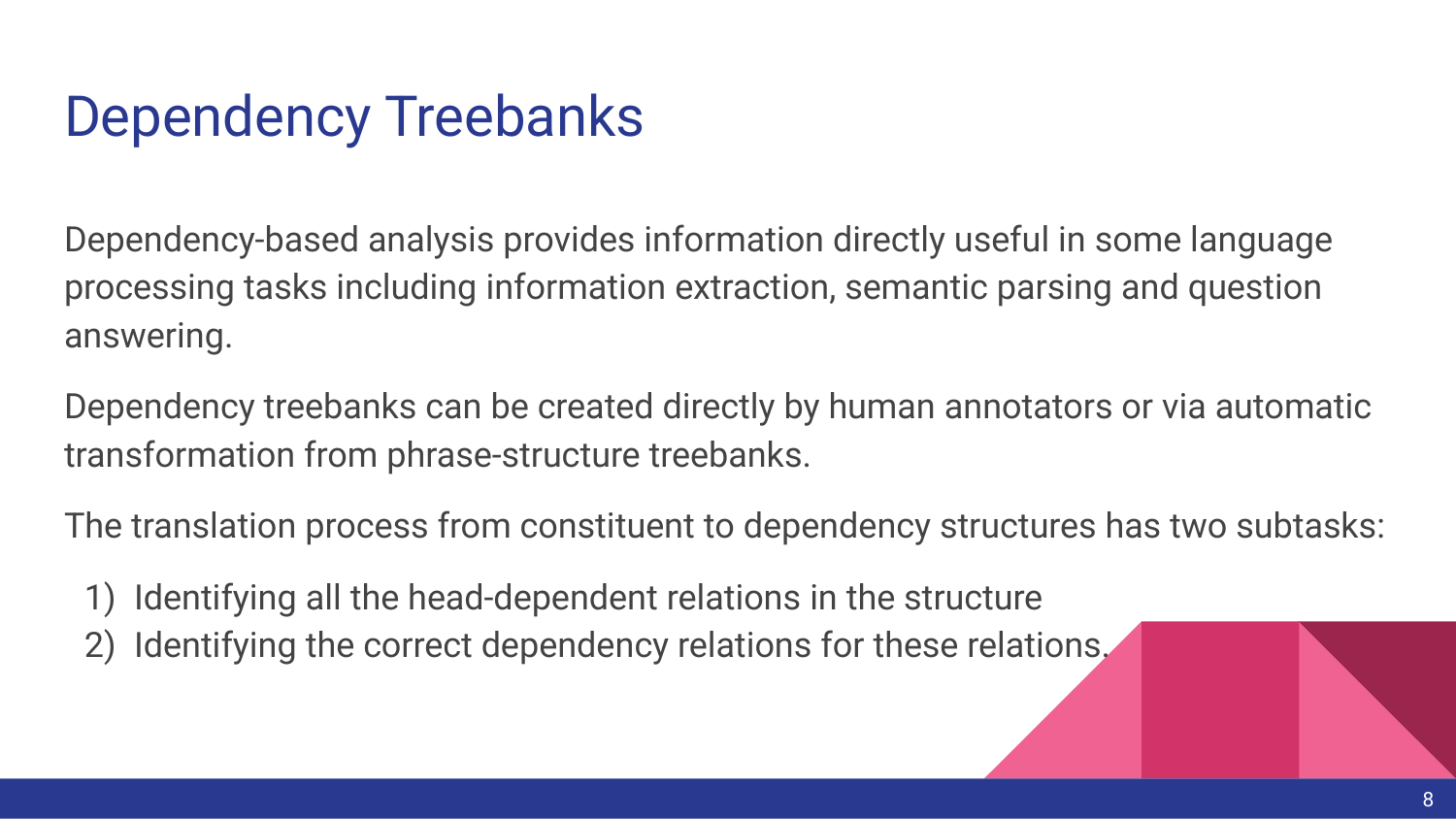

# Dependency Treebanks
Dependency-based analysis provides information directly useful in some language processing tasks including information extraction, semantic parsing and question answering.
Dependency treebanks can be created directly by human annotators or via automatic transformation from phrase-structure treebanks.
The translation process from constituent to dependency structures has two subtasks:
Identifying all the head-dependent relations in the structure
Identifying the correct dependency relations for these relations.

8